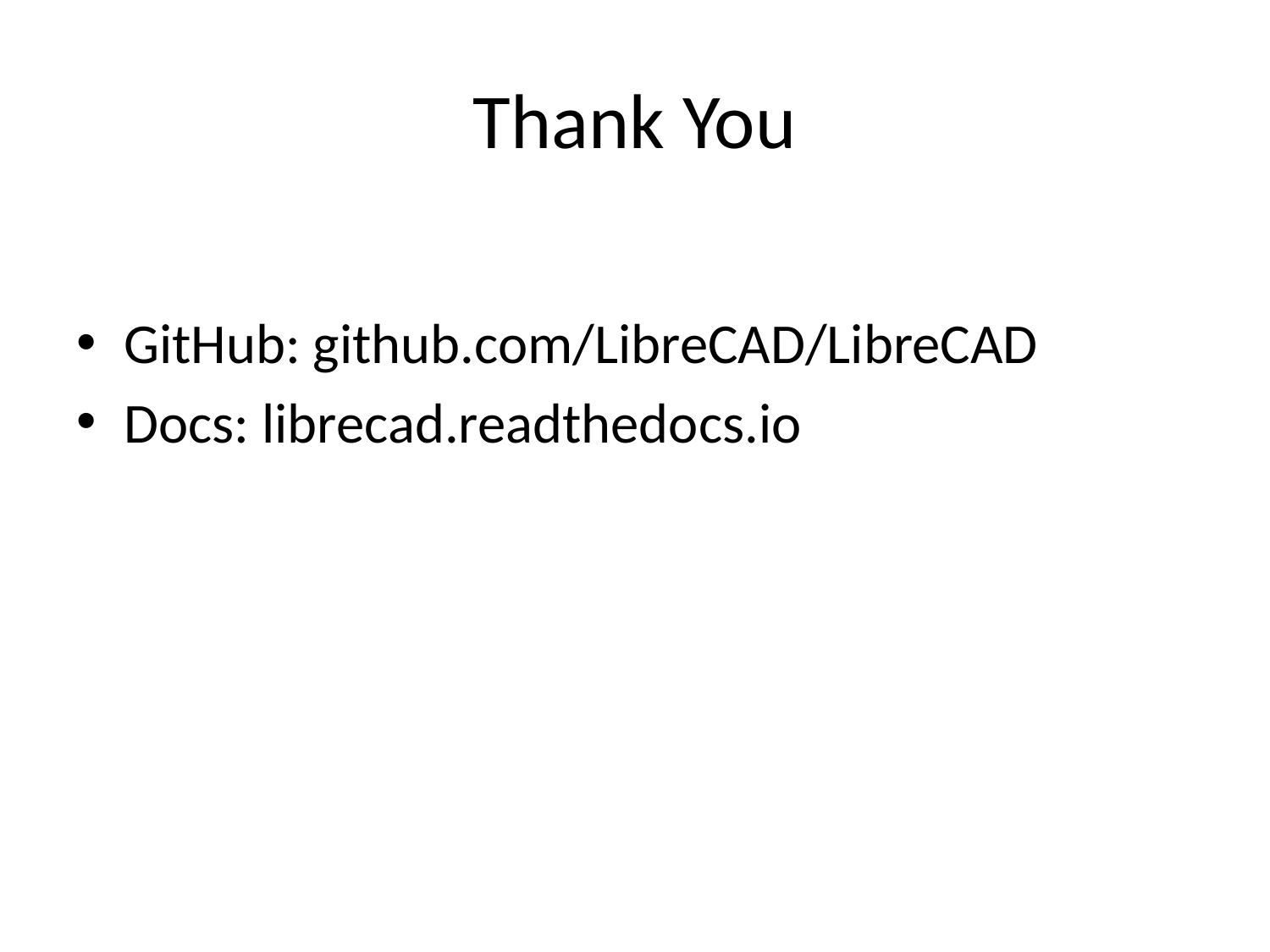

# Thank You

GitHub: github.com/LibreCAD/LibreCAD
Docs: librecad.readthedocs.io